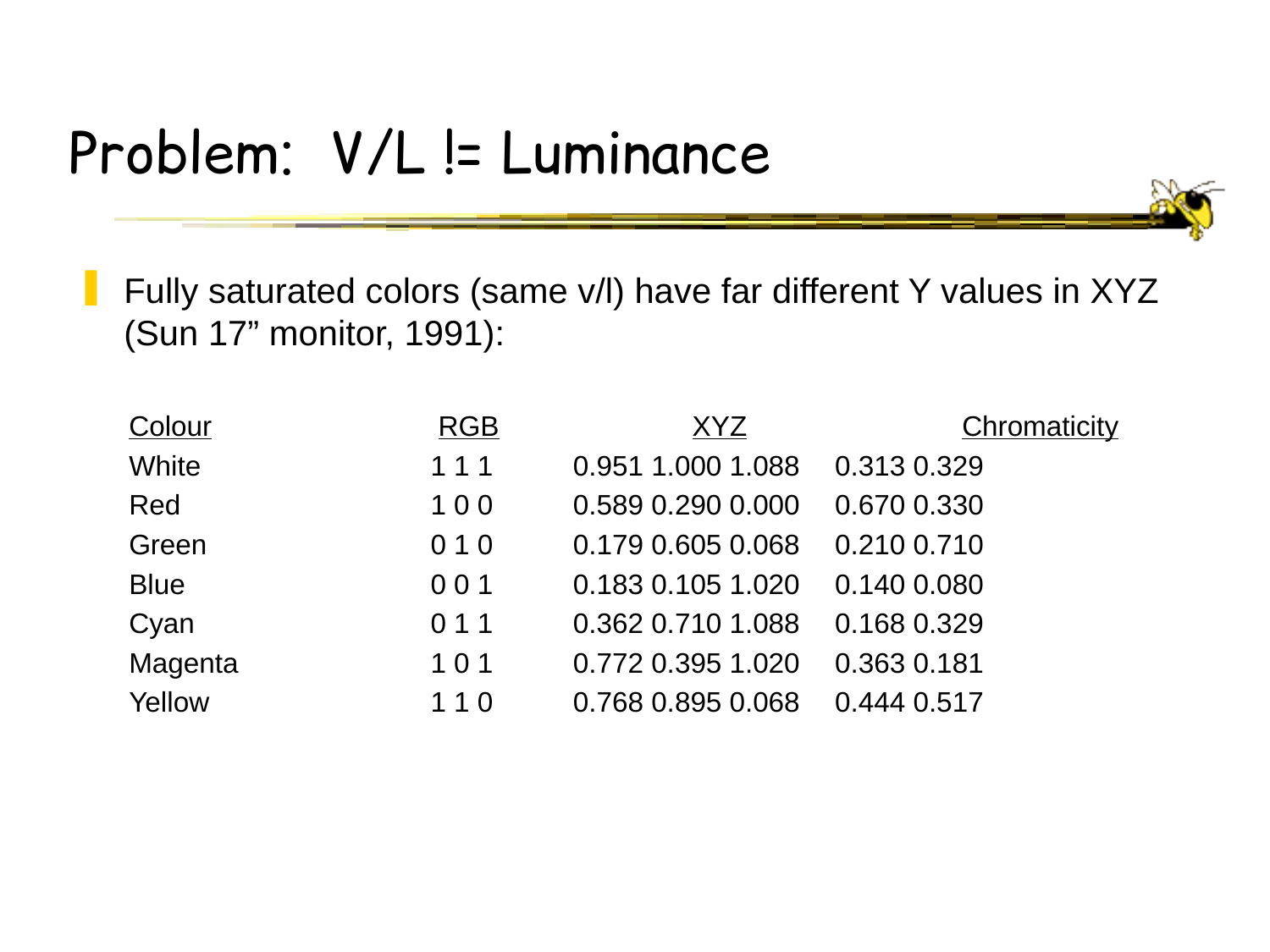

# Problem:  V/L != Luminance
Fully saturated colors (same v/l) have far different Y values in XYZ (Sun 17” monitor, 1991):
Colour		 RGB		 XYZ		   Chromaticity
White 		1 1 1	  0.951 1.000 1.088	   0.313 0.329
Red		1 0 0	  0.589 0.290 0.000	   0.670 0.330
Green 		0 1 0	  0.179 0.605 0.068	   0.210 0.710
Blue 		0 0 1	  0.183 0.105 1.020	   0.140 0.080
Cyan 		0 1 1	  0.362 0.710 1.088	   0.168 0.329
Magenta	 	1 0 1	  0.772 0.395 1.020	   0.363 0.181
Yellow	 	1 1 0	  0.768 0.895 0.068	   0.444 0.517